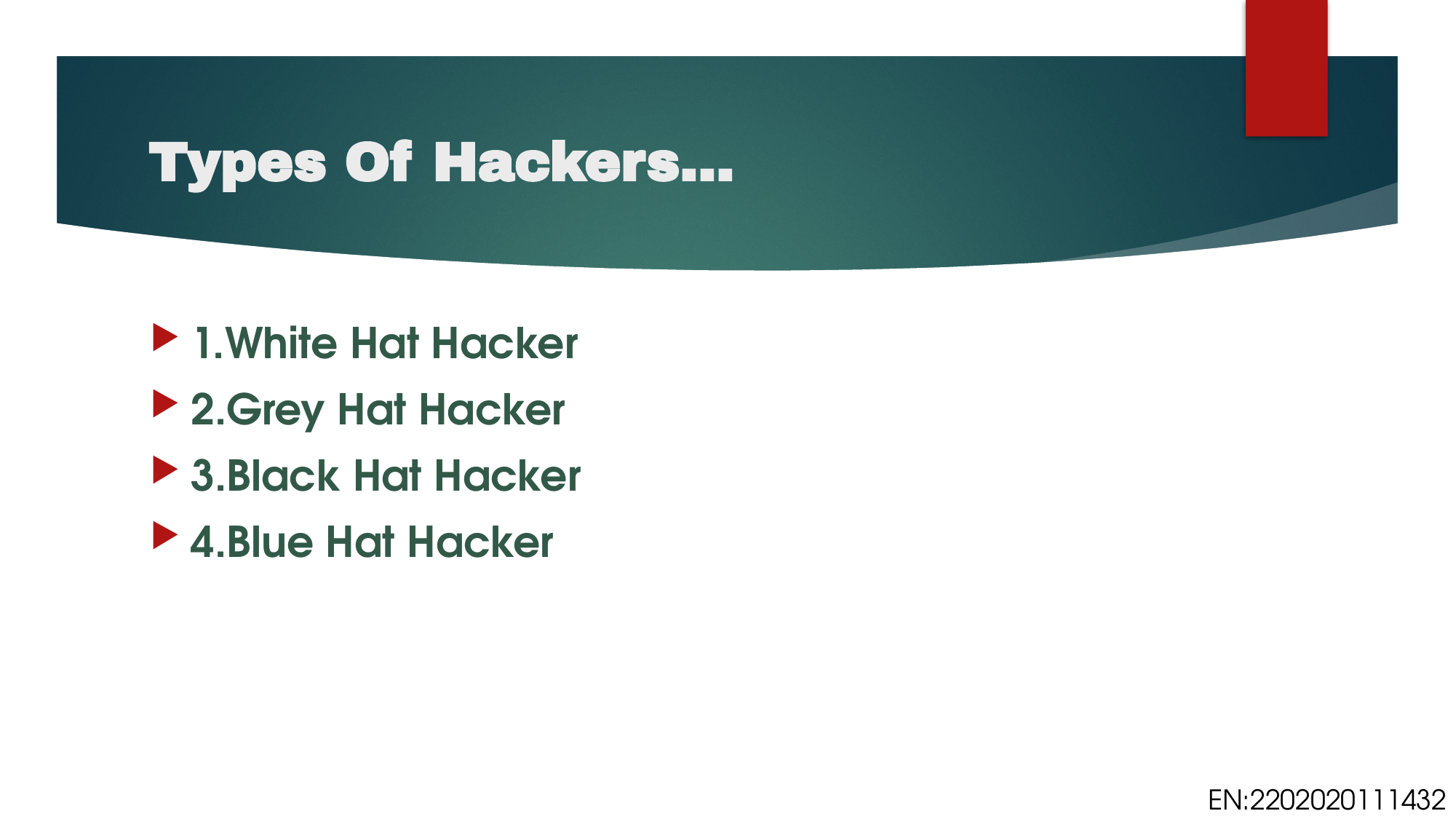

# Types Of Hackers...
1.White Hat Hacker
2.Grey Hat Hacker
3.Black Hat Hacker
4.Blue Hat Hacker
EN:2202020111432